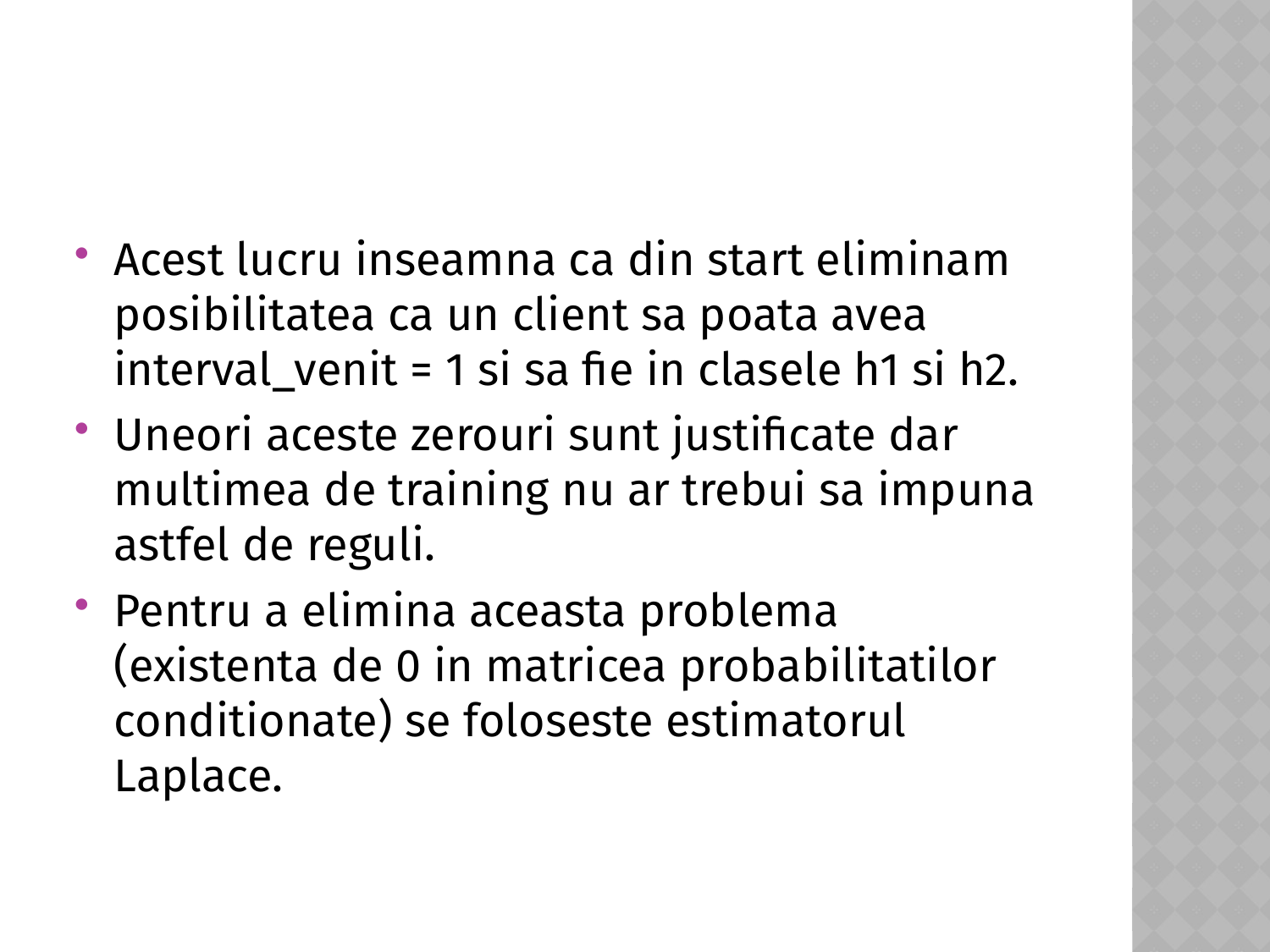

#
Acest lucru inseamna ca din start eliminam posibilitatea ca un client sa poata avea interval_venit = 1 si sa fie in clasele h1 si h2.
Uneori aceste zerouri sunt justificate dar multimea de training nu ar trebui sa impuna astfel de reguli.
Pentru a elimina aceasta problema (existenta de 0 in matricea probabilitatilor conditionate) se foloseste estimatorul Laplace.